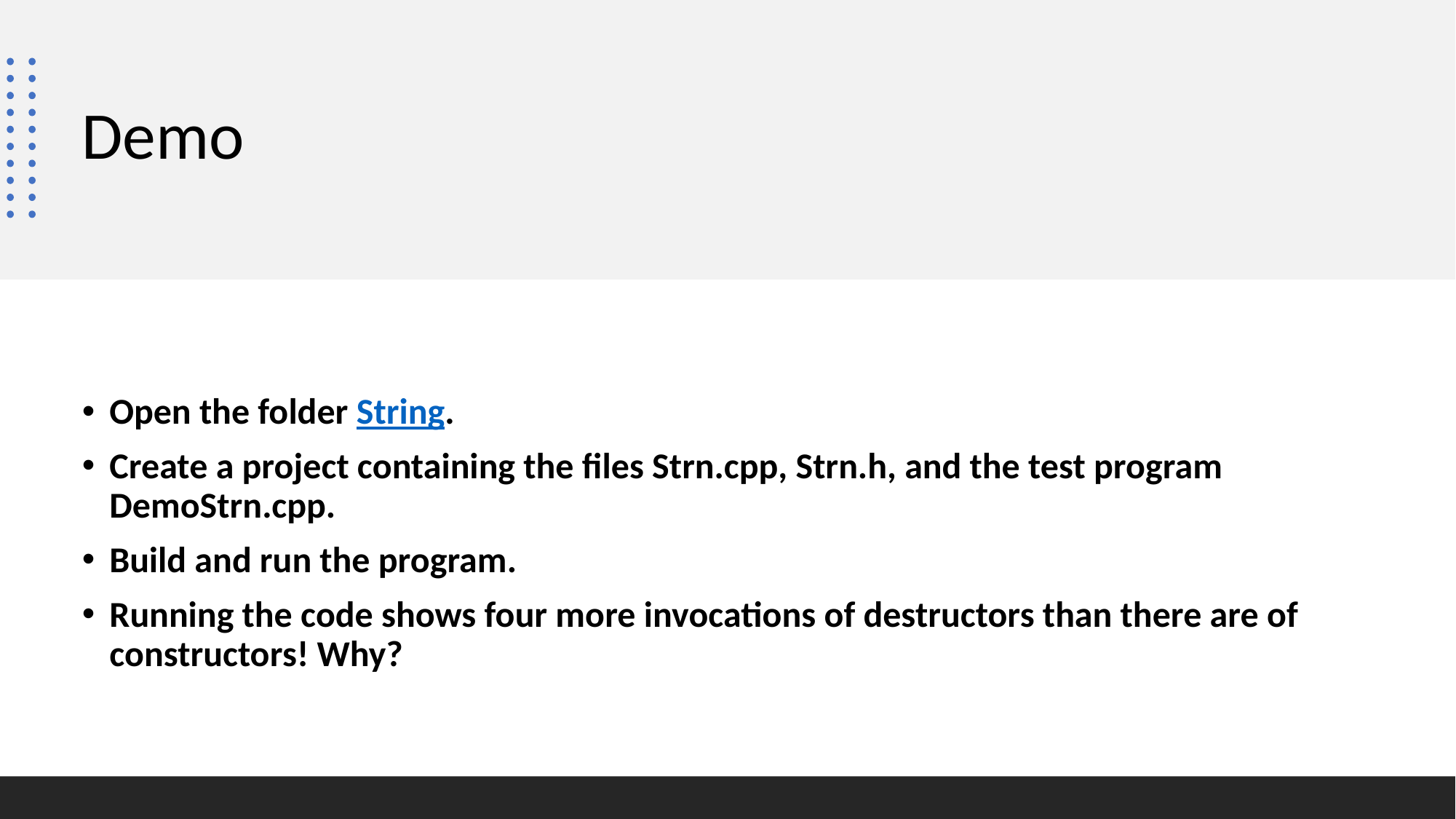

# Demo

Open the folder String.
Create a project containing the files Strn.cpp, Strn.h, and the test program DemoStrn.cpp.
Build and run the program.
Running the code shows four more invocations of destructors than there are of constructors! Why?